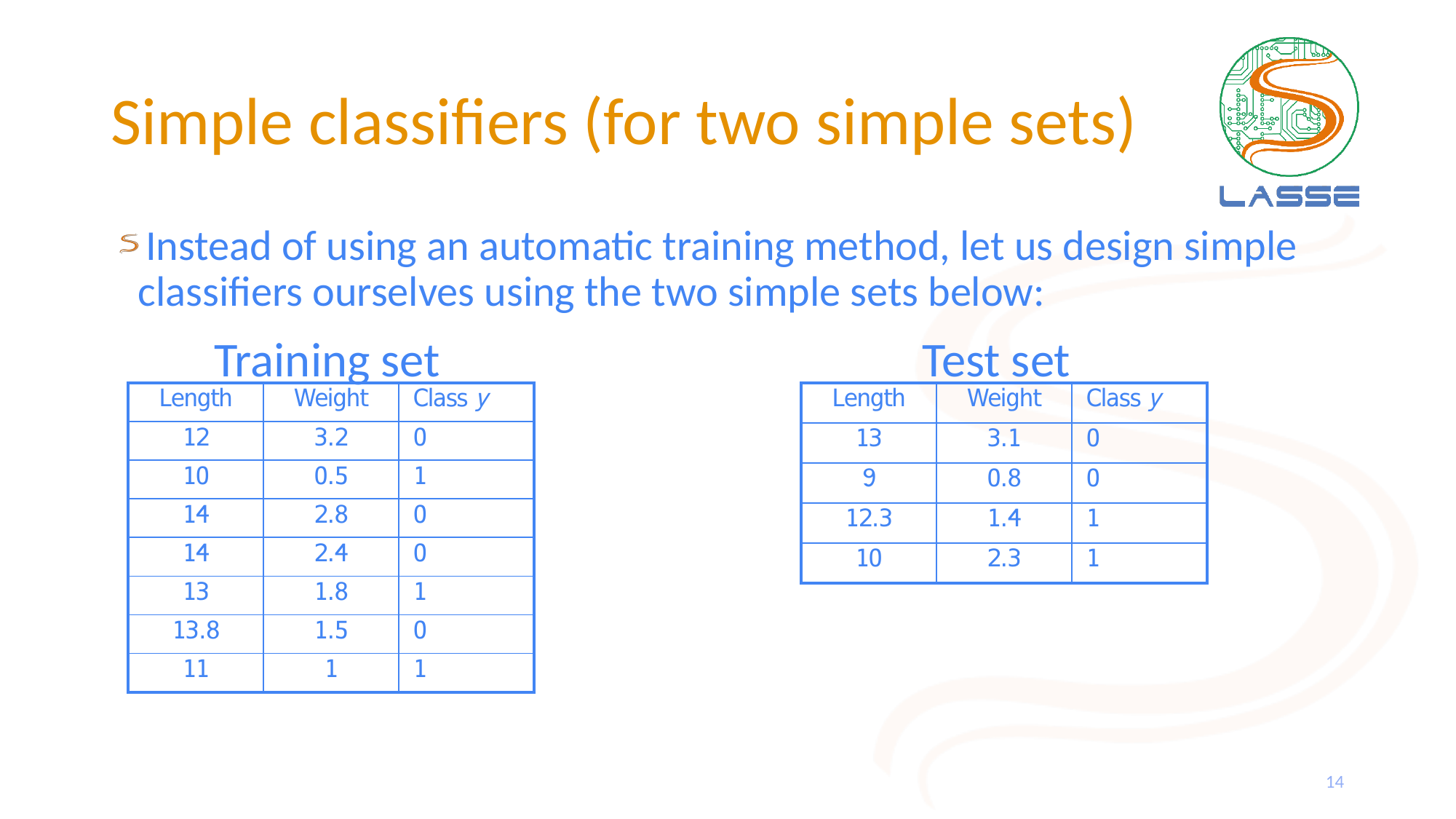

# Simple classifiers (for two simple sets)
Instead of using an automatic training method, let us design simple classifiers ourselves using the two simple sets below:
Training set
Test set
| Length | Weight | Class y |
| --- | --- | --- |
| 12 | 3.2 | 0 |
| 10 | 0.5 | 1 |
| 14 | 2.8 | 0 |
| 14 | 2.4 | 0 |
| 13 | 1.8 | 1 |
| 13.8 | 1.5 | 0 |
| 11 | 1 | 1 |
| Length | Weight | Class y |
| --- | --- | --- |
| 13 | 3.1 | 0 |
| 9 | 0.8 | 0 |
| 12.3 | 1.4 | 1 |
| 10 | 2.3 | 1 |
14